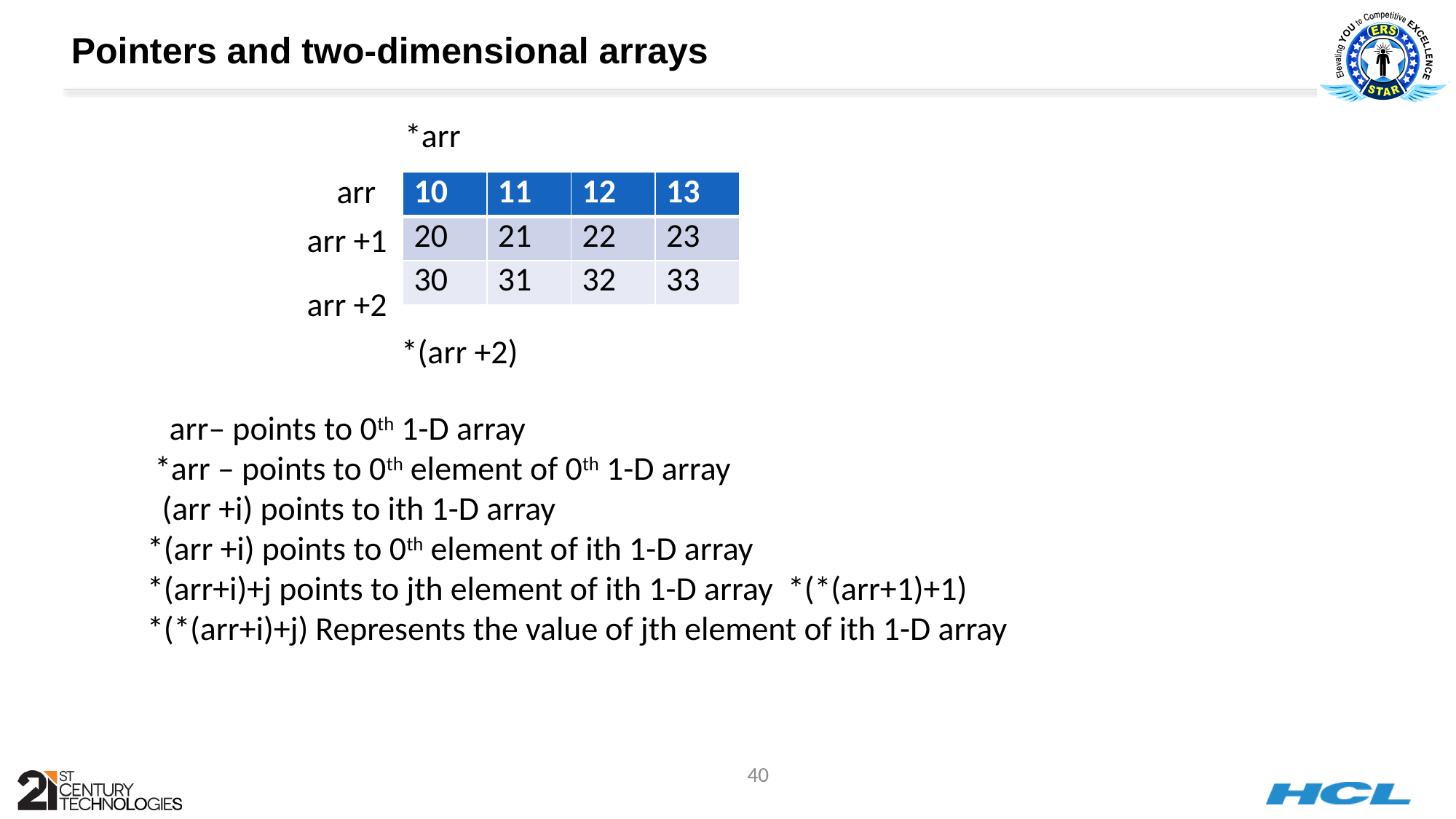

# Pointers and two-dimensional arrays
*arr
arr
| 10 | 11 | 12 | 13 |
| --- | --- | --- | --- |
| 20 | 21 | 22 | 23 |
| 30 | 31 | 32 | 33 |
arr +1
arr +2
*(arr +2)
   arr– points to 0th 1-D array
 *arr – points to 0th element of 0th 1-D array
  (arr +i) points to ith 1-D array
*(arr +i) points to 0th element of ith 1-D array
*(arr+i)+j points to jth element of ith 1-D array  *(*(arr+1)+1)
*(*(arr+i)+j) Represents the value of jth element of ith 1-D array
40